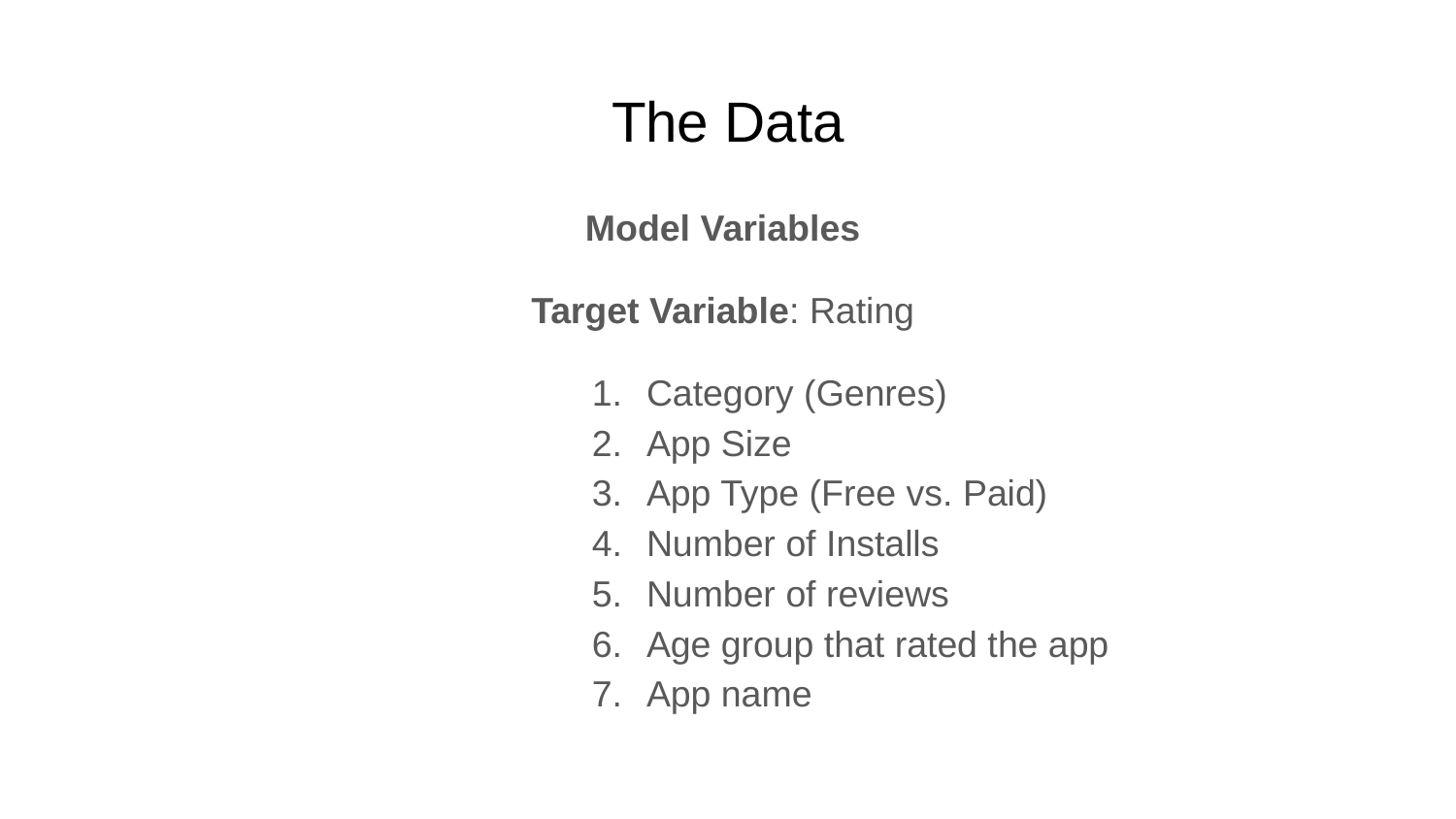

# The Data
Model Variables
Target Variable: Rating
Category (Genres)
App Size
App Type (Free vs. Paid)
Number of Installs
Number of reviews
Age group that rated the app
App name